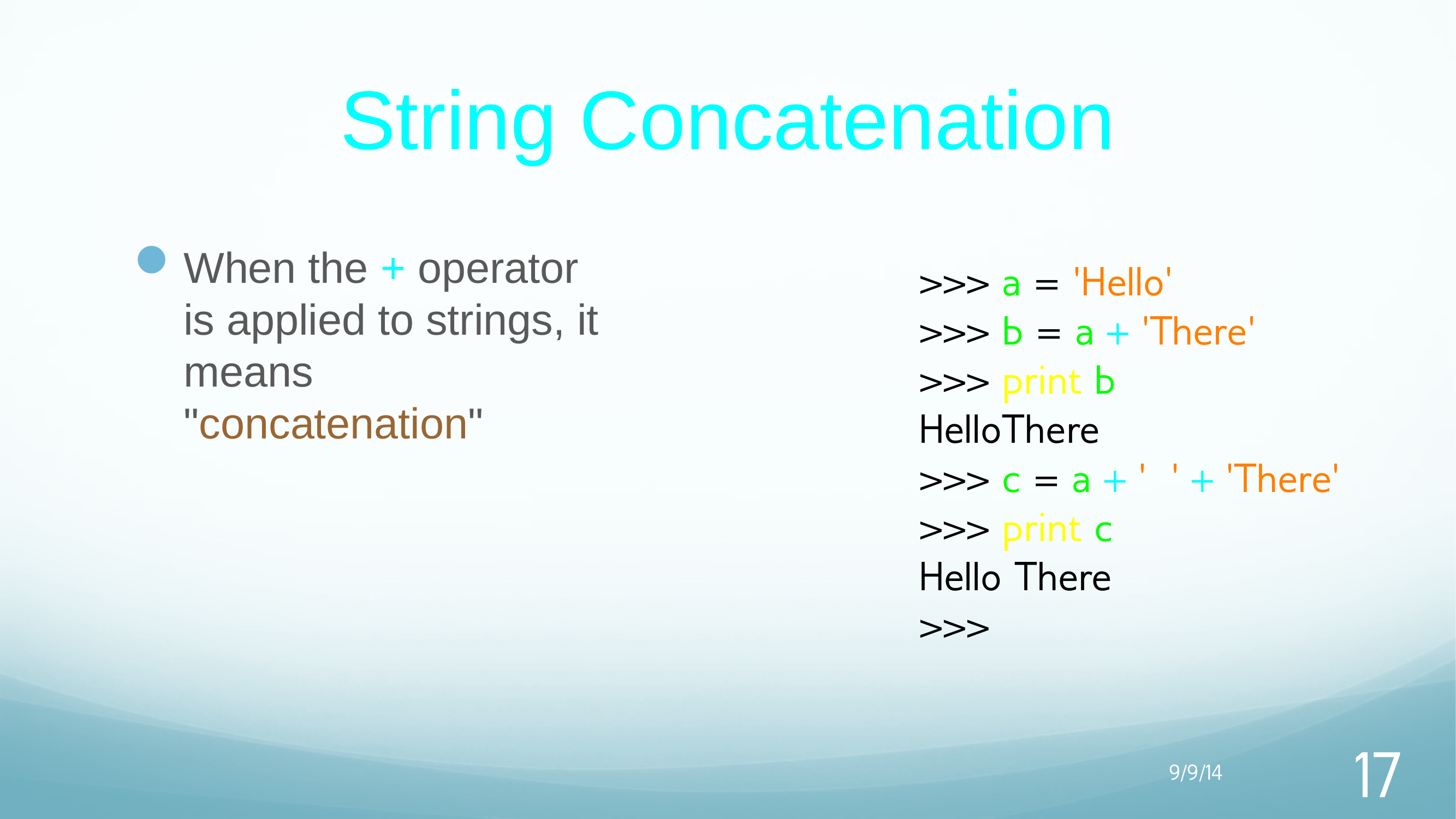

# String Concatenation
When the + operator is applied to strings, it means "concatenation"
>>> a = 'Hello'
>>> b = a + 'There'
>>> print b
HelloThere
>>> c = a + '  ' + 'There'
>>> print c
Hello There
>>>
9/9/14
17